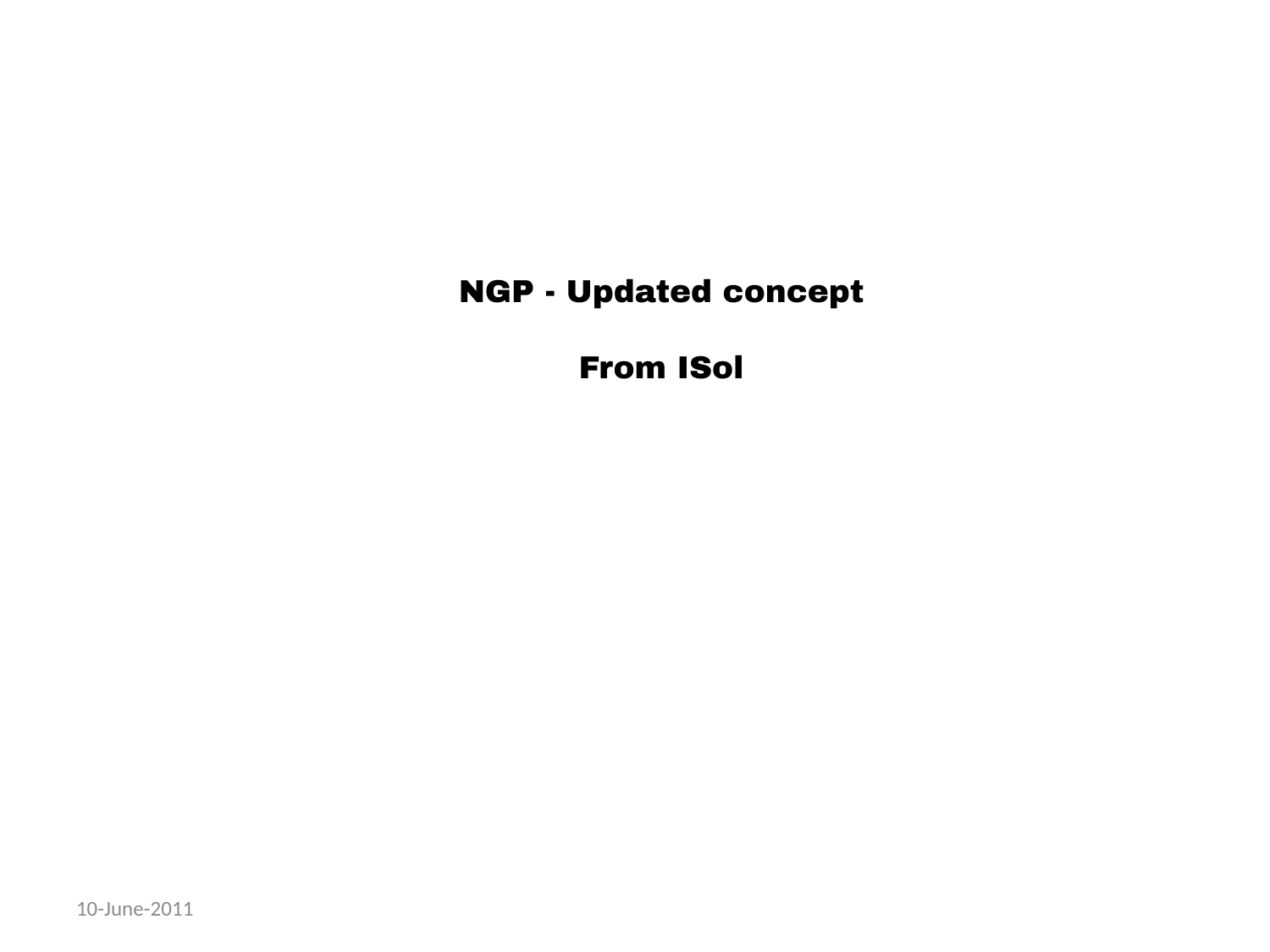

NGP - Updated concept

From ISol
10-June-2011